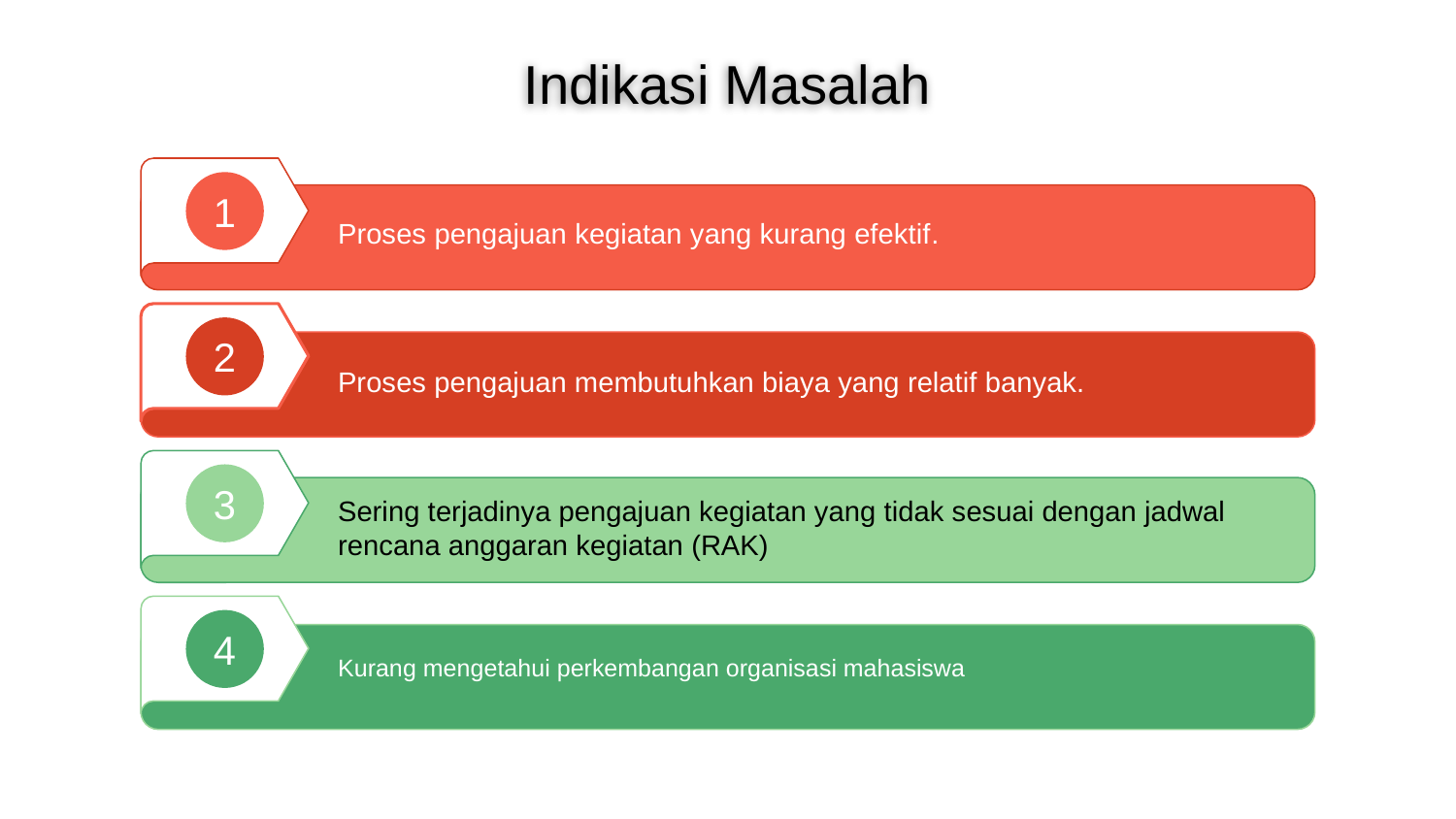

# Indikasi Masalah

1

Proses pengajuan kegiatan yang kurang efektif.

2

Proses pengajuan membutuhkan biaya yang relatif banyak.

3

Sering terjadinya pengajuan kegiatan yang tidak sesuai dengan jadwal rencana anggaran kegiatan (RAK)

4

Kurang mengetahui perkembangan organisasi mahasiswa